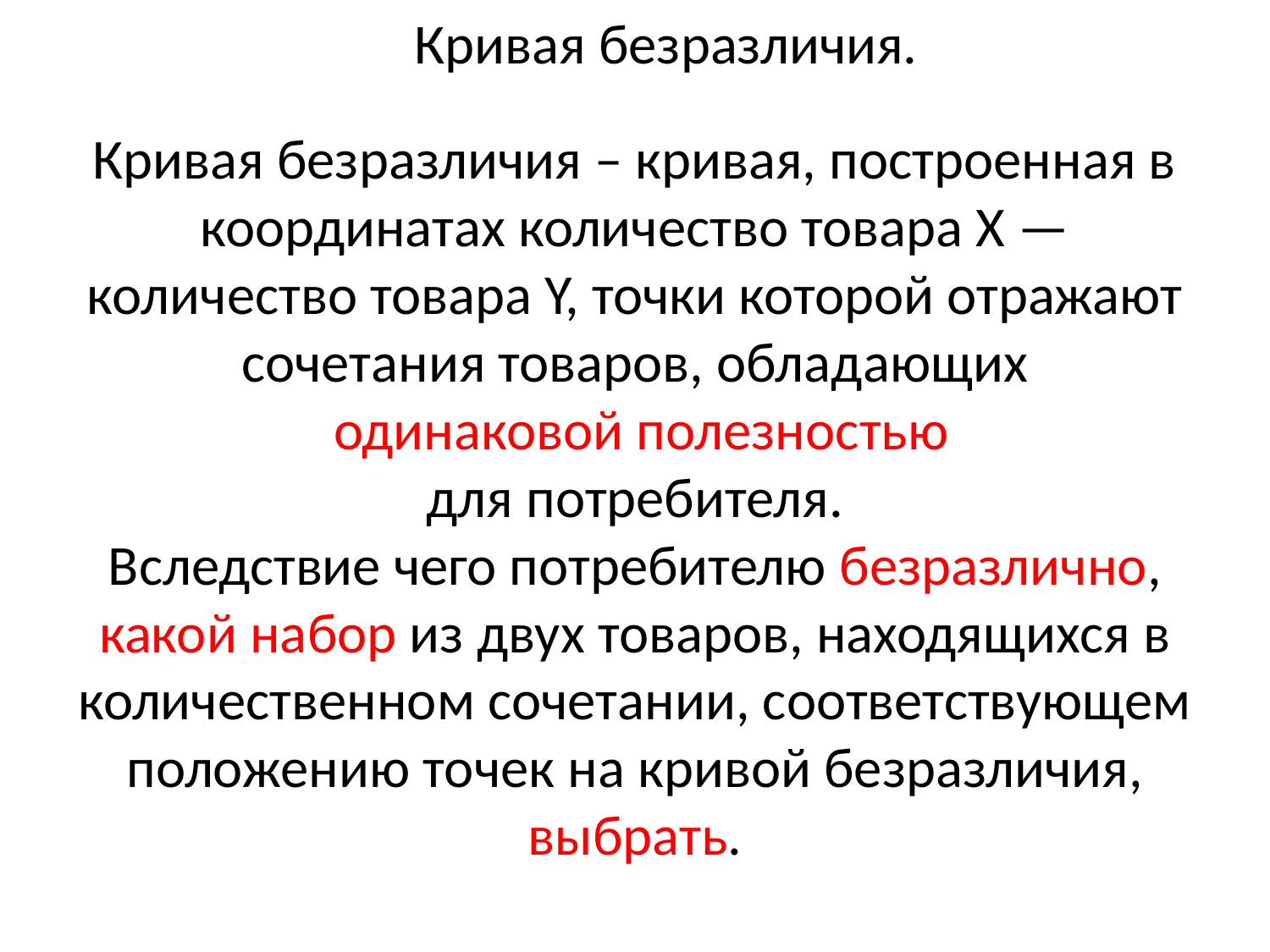

Кривая безразличия.
Кривая безразличия – кривая, построенная в координатах количество товара X — количество товара Y, точки которой отражают сочетания товаров, обладающих
 одинаковой полезностью
 для потребителя.
Вследствие чего потребителю безразлично, какой набор из двух товаров, находящихся в количественном сочетании, соответствующем положению точек на кривой безразличия, выбрать.